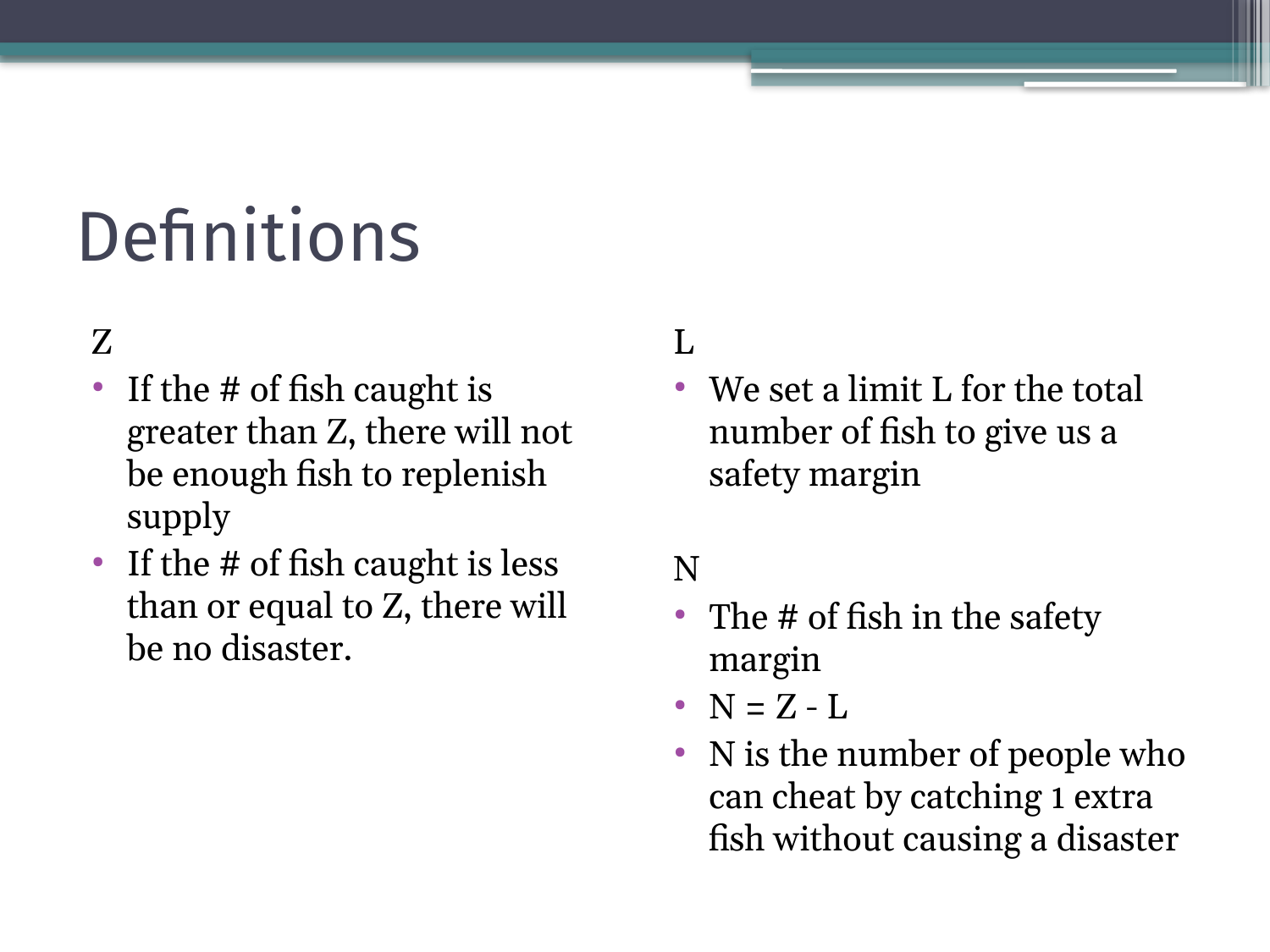

# Definitions
Z
If the # of fish caught is greater than Z, there will not be enough fish to replenish supply
If the # of fish caught is less than or equal to Z, there will be no disaster.
L
We set a limit L for the total number of fish to give us a safety margin

N
The # of fish in the safety margin
N = Z - L
N is the number of people who can cheat by catching 1 extra fish without causing a disaster